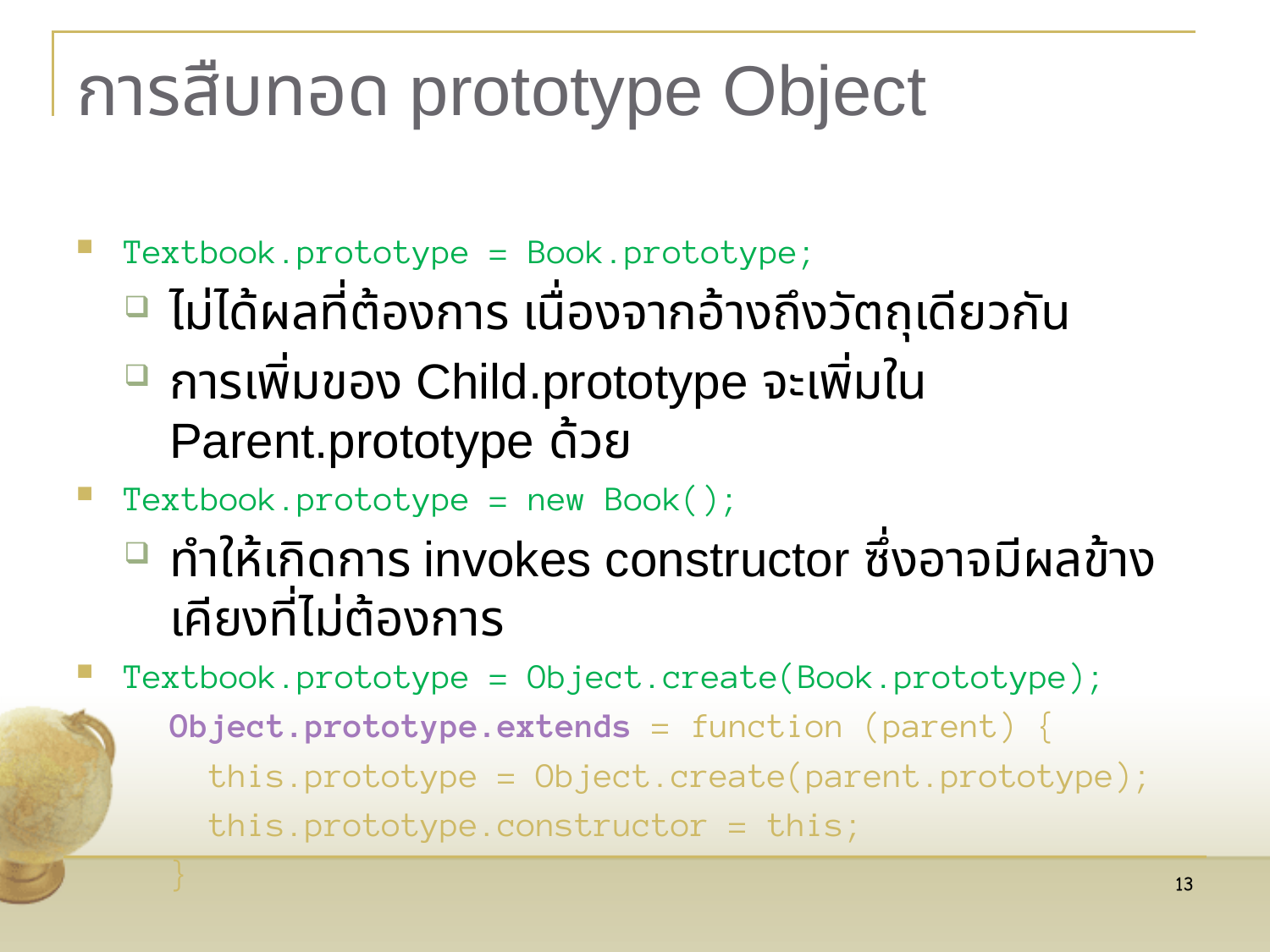

# การสืบทอด prototype Object
Textbook.prototype = Book.prototype;
ไม่ได้ผลที่ต้องการ เนื่องจากอ้างถึงวัตถุเดียวกัน
การเพิ่มของ Child.prototype จะเพิ่มใน Parent.prototype ด้วย
Textbook.prototype = new Book();
ทำให้เกิดการ invokes constructor ซึ่งอาจมีผลข้างเคียงที่ไม่ต้องการ
Textbook.prototype = Object.create(Book.prototype);
Object.prototype.extends = function (parent) {
  this.prototype = Object.create(parent.prototype);
  this.prototype.constructor = this;
}

13